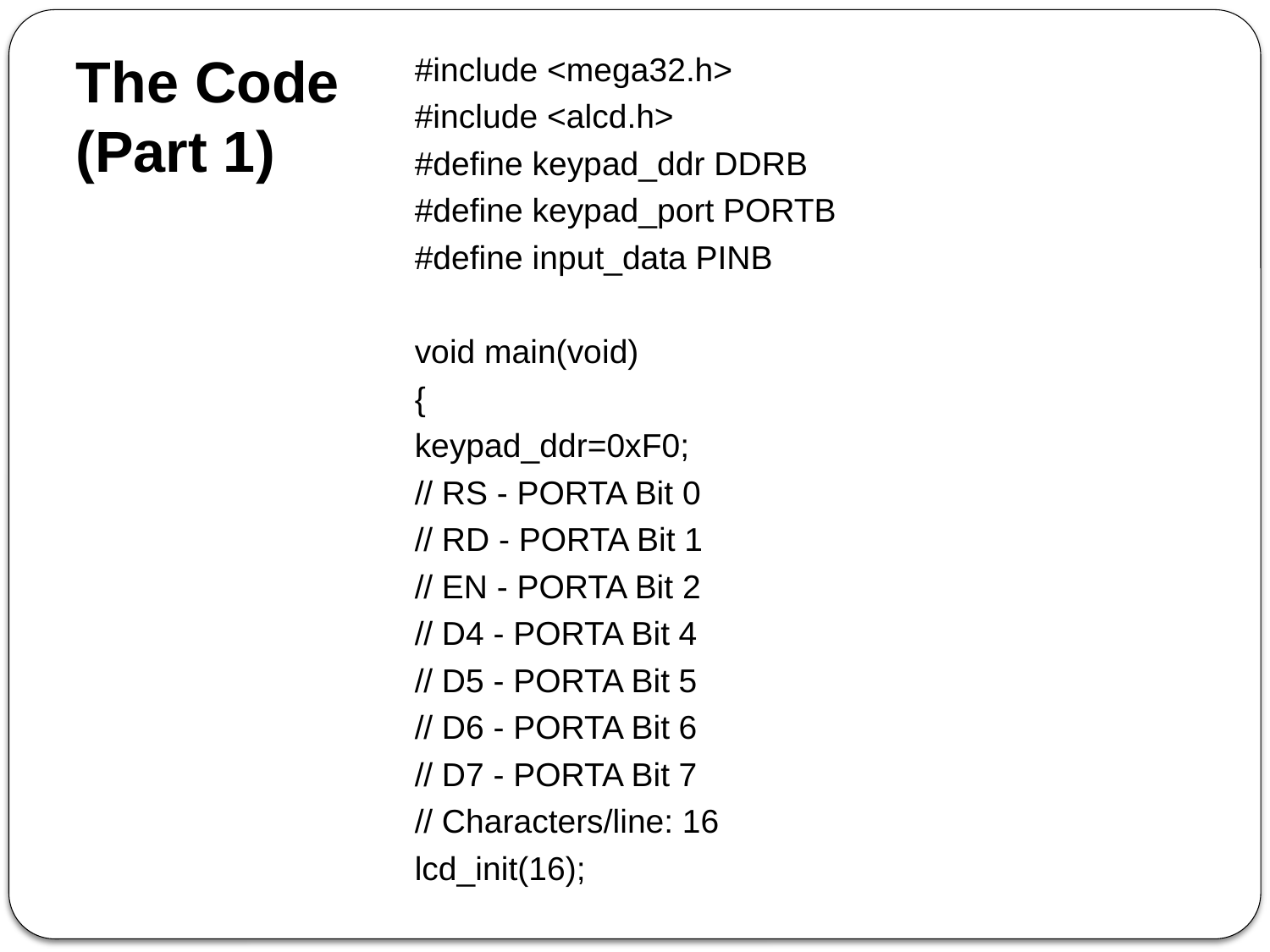

# The Code (Part 1)
#include <mega32.h>
#include <alcd.h>
#define keypad_ddr DDRB
#define keypad_port PORTB
#define input_data PINB

void main(void)
{
keypad_ddr=0xF0;
// RS - PORTA Bit 0
// RD - PORTA Bit 1
// EN - PORTA Bit 2
// D4 - PORTA Bit 4
// D5 - PORTA Bit 5
// D6 - PORTA Bit 6
// D7 - PORTA Bit 7
// Characters/line: 16
lcd_init(16);